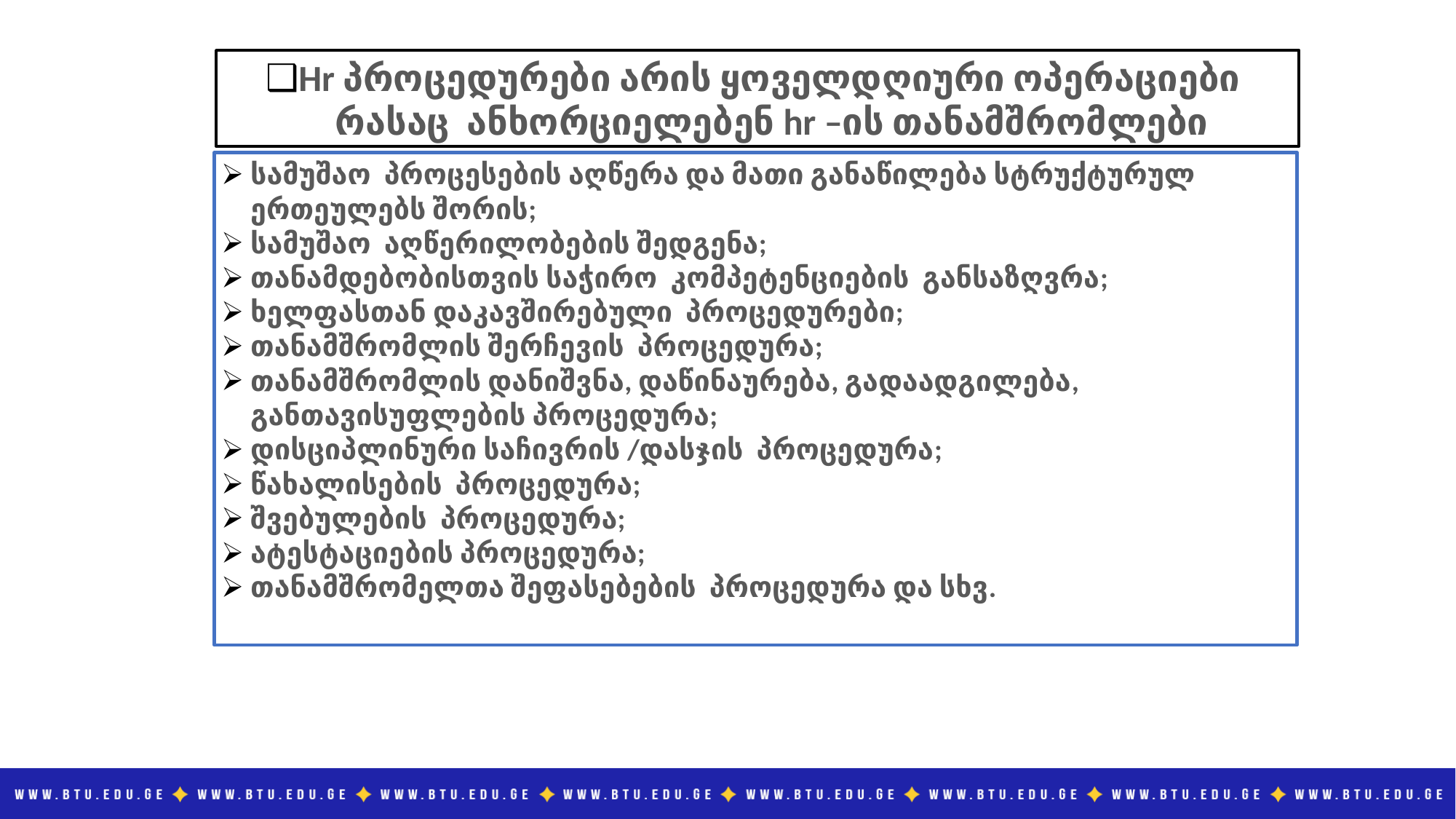

Hr პროცედურები არის ყოველდღიური ოპერაციები  რასაც  ანხორციელებენ hr –ის თანამშრომლები

სამუშაო  პროცესების აღწერა და მათი განაწილება სტრუქტურულ ერთეულებს შორის;
სამუშაო  აღწერილობების შედგენა;
თანამდებობისთვის საჭირო  კომპეტენციების  განსაზღვრა;
ხელფასთან დაკავშირებული  პროცედურები;
თანამშრომლის შერჩევის  პროცედურა;
თანამშრომლის დანიშვნა, დაწინაურება, გადაადგილება, განთავისუფლების პროცედურა;
დისციპლინური საჩივრის /დასჯის  პროცედურა;
წახალისების  პროცედურა;
შვებულების  პროცედურა;
ატესტაციების პროცედურა;
თანამშრომელთა შეფასებების  პროცედურა და სხვ.